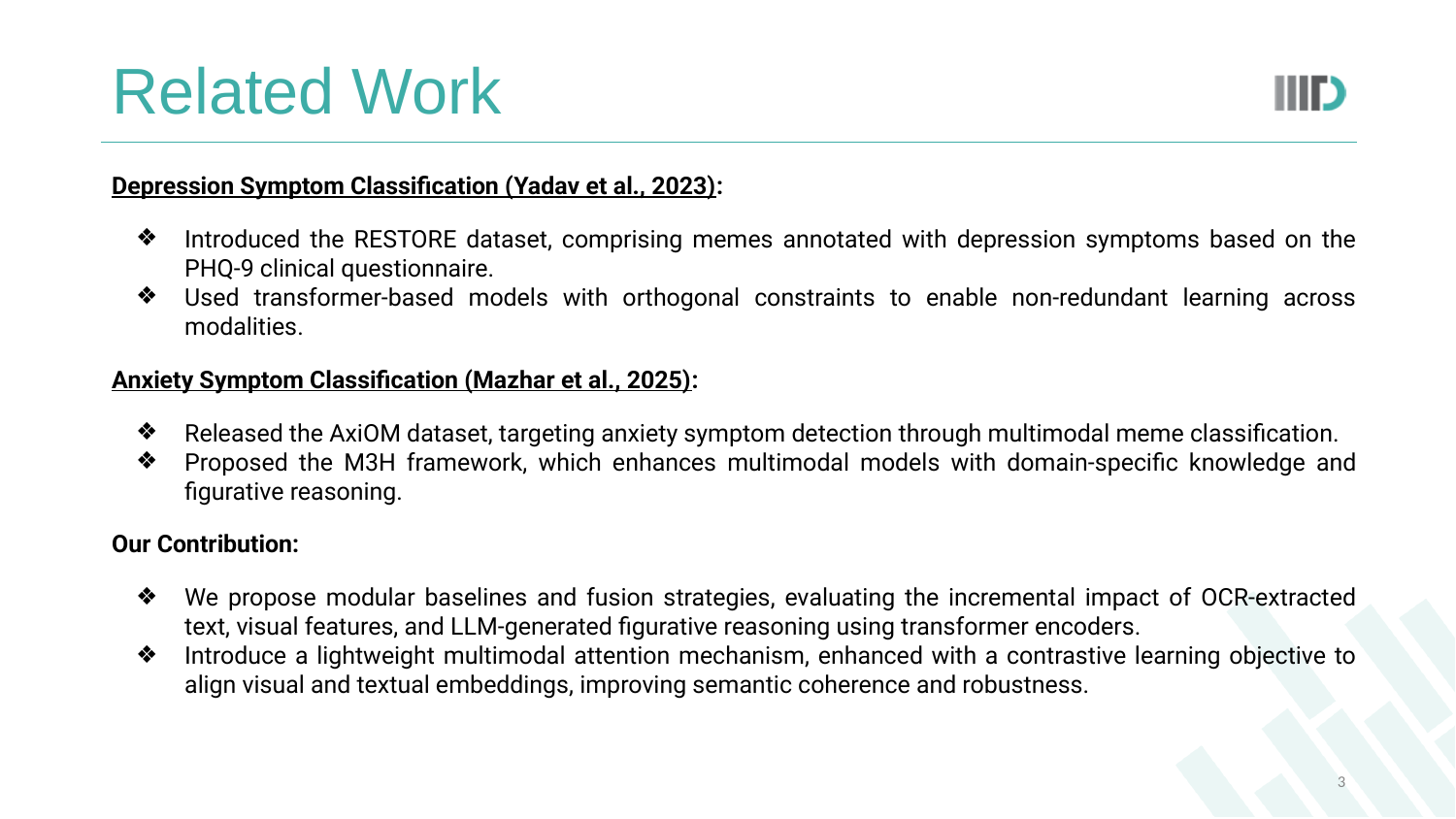

# Related Work
Depression Symptom Classification (Yadav et al., 2023):
Introduced the RESTORE dataset, comprising memes annotated with depression symptoms based on the PHQ-9 clinical questionnaire.
Used transformer-based models with orthogonal constraints to enable non-redundant learning across modalities.
Anxiety Symptom Classification (Mazhar et al., 2025):
Released the AxiOM dataset, targeting anxiety symptom detection through multimodal meme classification.
Proposed the M3H framework, which enhances multimodal models with domain-specific knowledge and figurative reasoning.
Our Contribution:
We propose modular baselines and fusion strategies, evaluating the incremental impact of OCR-extracted text, visual features, and LLM-generated figurative reasoning using transformer encoders.
Introduce a lightweight multimodal attention mechanism, enhanced with a contrastive learning objective to align visual and textual embeddings, improving semantic coherence and robustness.
3